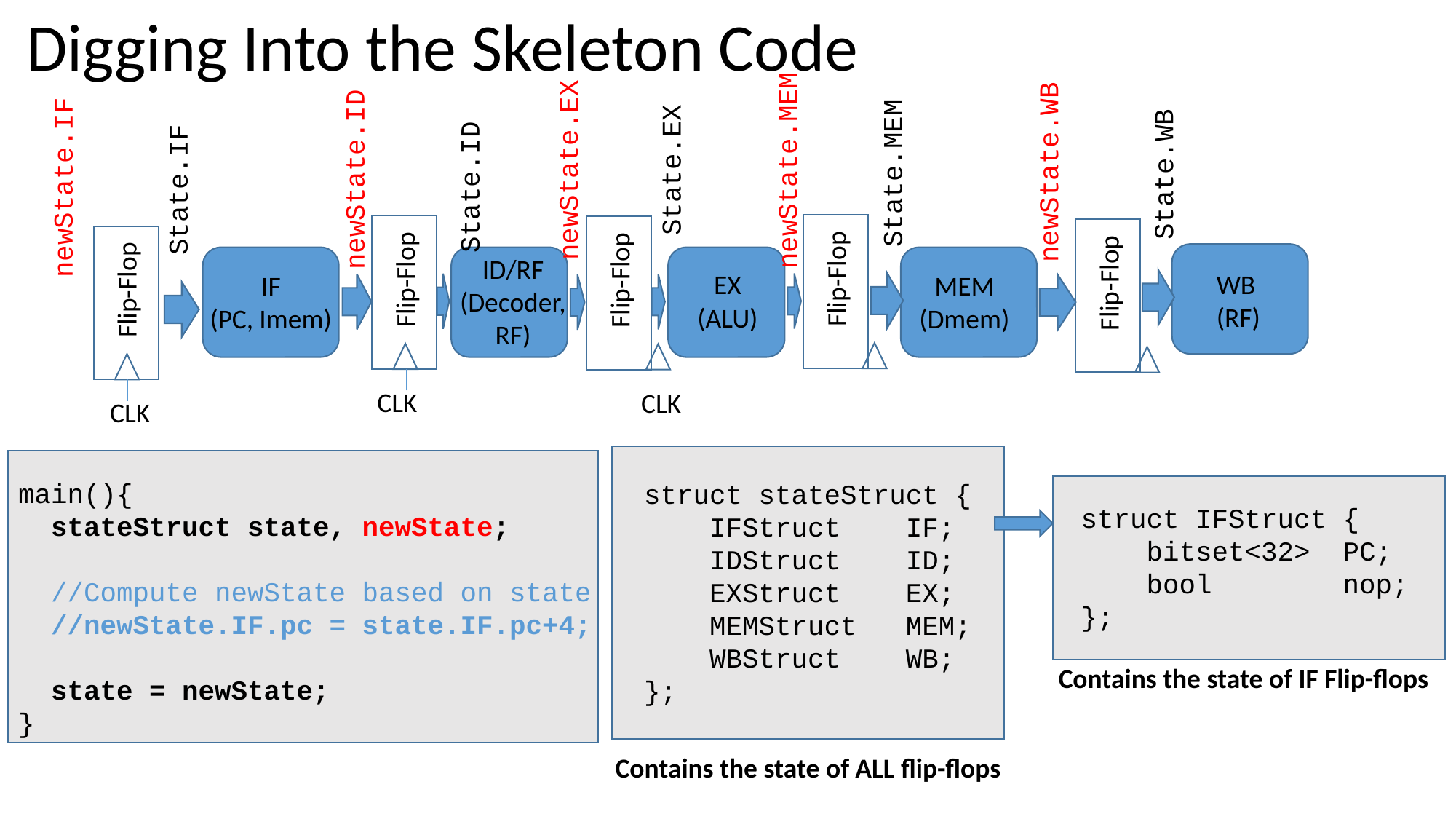

# Digging Into the Skeleton Code
State.EX
newState.EX
newState.MEM
newState.WB
State.MEM
State.WB
newState.ID
State.ID
newState.IF
State.IF

ID/RF
(Decoder, RF)

Flip-Flop
Flip-Flop
Flip-Flop
Flip-Flop
WB
(RF)
EX
(ALU)
IF
(PC, Imem)
MEM
(Dmem)
Flip-Flop

CLK
CLK
CLK

main(){
  stateStruct state, newState;

  //Compute newState based on state
  //newState.IF.pc = state.IF.pc+4;

  state = newState;
}
struct stateStruct {
    IFStruct    IF;
    IDStruct    ID;
    EXStruct    EX;
    MEMStruct   MEM;
    WBStruct    WB;
};

struct IFStruct {
    bitset<32>  PC;
    bool        nop;
};

Contains the state of IF Flip-flops
Contains the state of ALL flip-flops